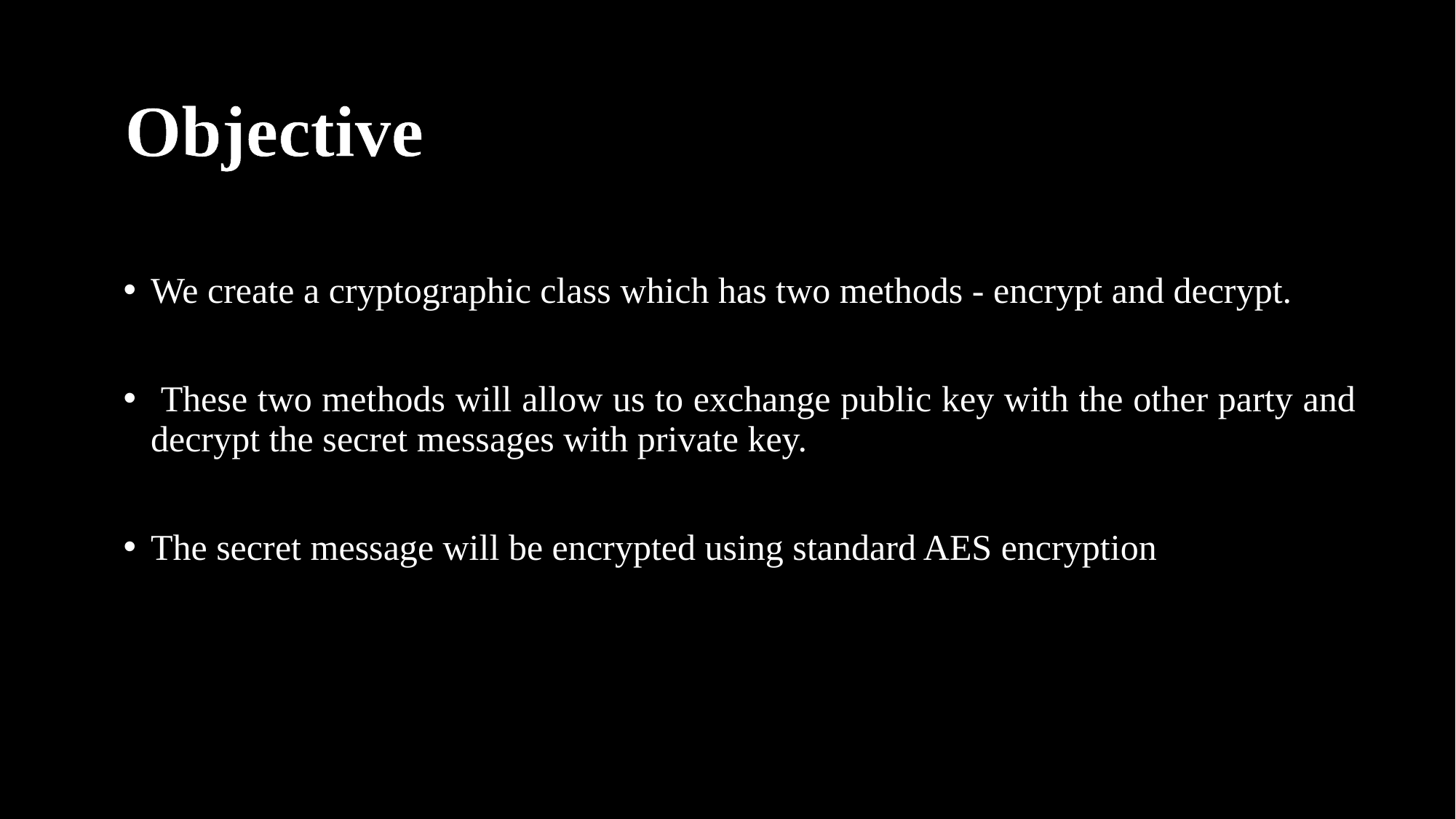

Objective
We create a cryptographic class which has two methods - encrypt and decrypt.

 These two methods will allow us to exchange public key with the other party and decrypt the secret messages with private key.

The secret message will be encrypted using standard AES encryption